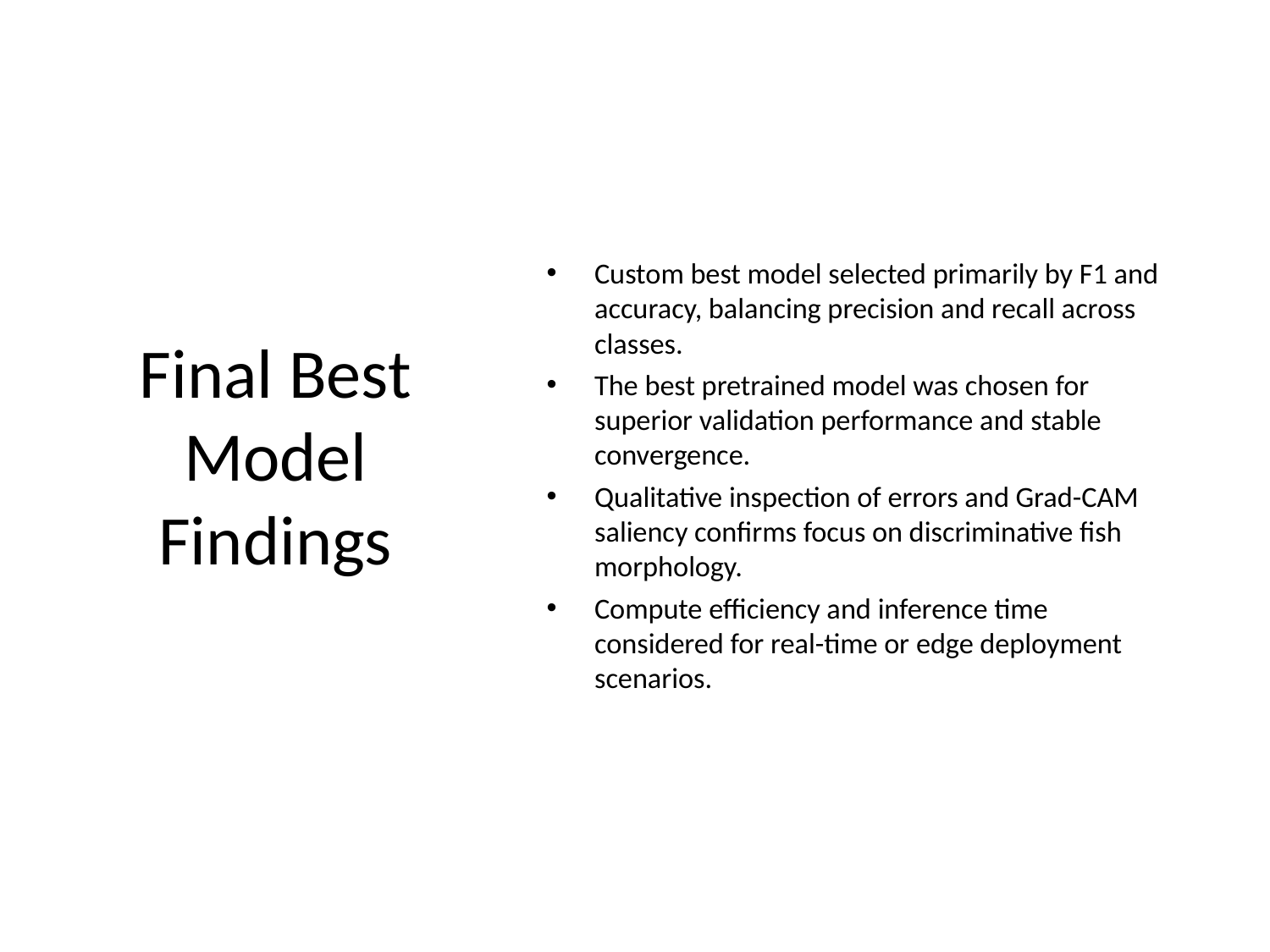

Custom best model selected primarily by F1 and accuracy, balancing precision and recall across classes.
The best pretrained model was chosen for superior validation performance and stable convergence.
Qualitative inspection of errors and Grad-CAM saliency confirms focus on discriminative fish morphology.
Compute efficiency and inference time considered for real-time or edge deployment scenarios.
Final Best Model Findings